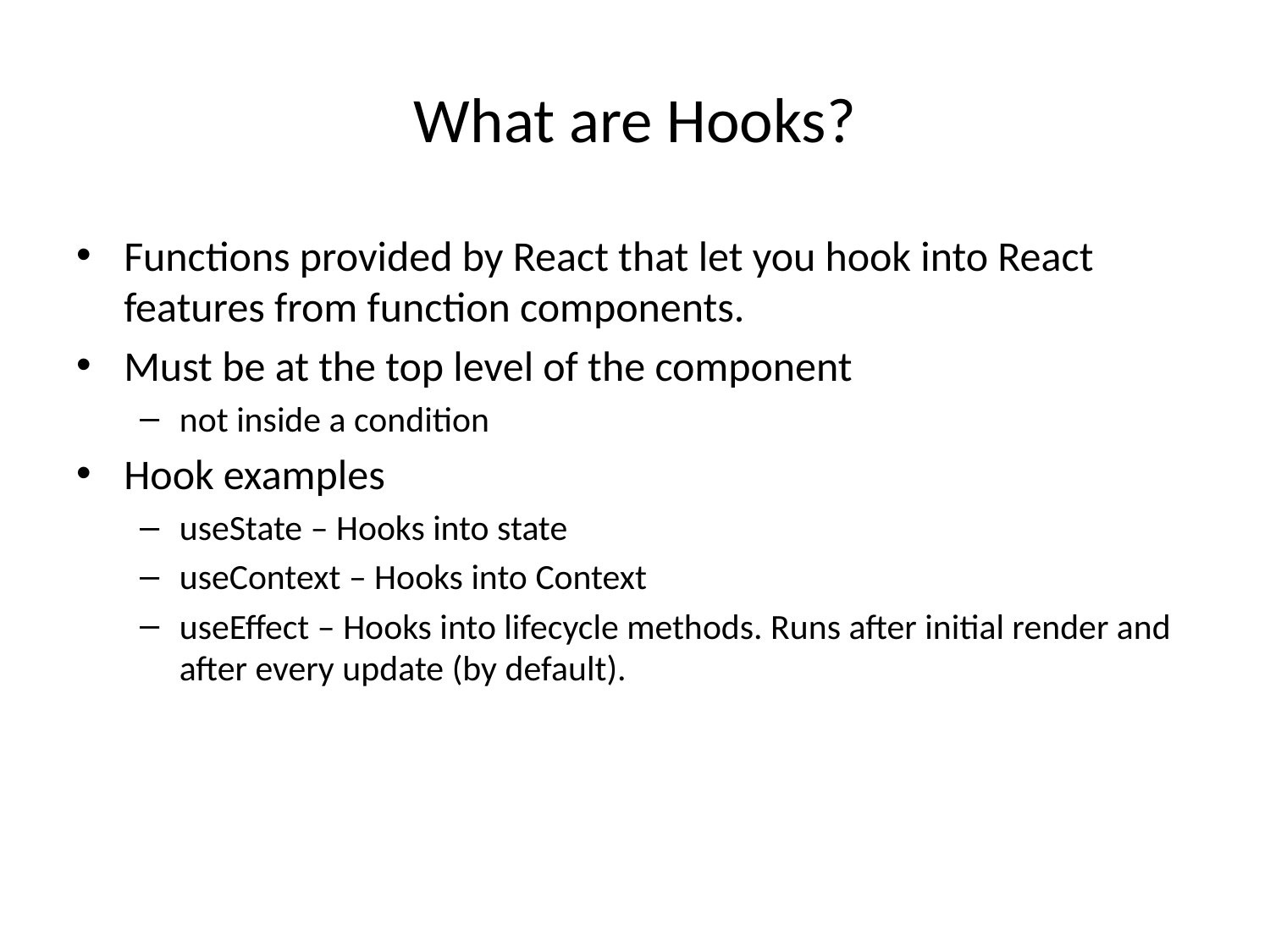

# What are Hooks?
Functions provided by React that let you hook into React features from function components.
Must be at the top level of the component
not inside a condition
Hook examples
useState – Hooks into state
useContext – Hooks into Context
useEffect – Hooks into lifecycle methods. Runs after initial render and after every update (by default).